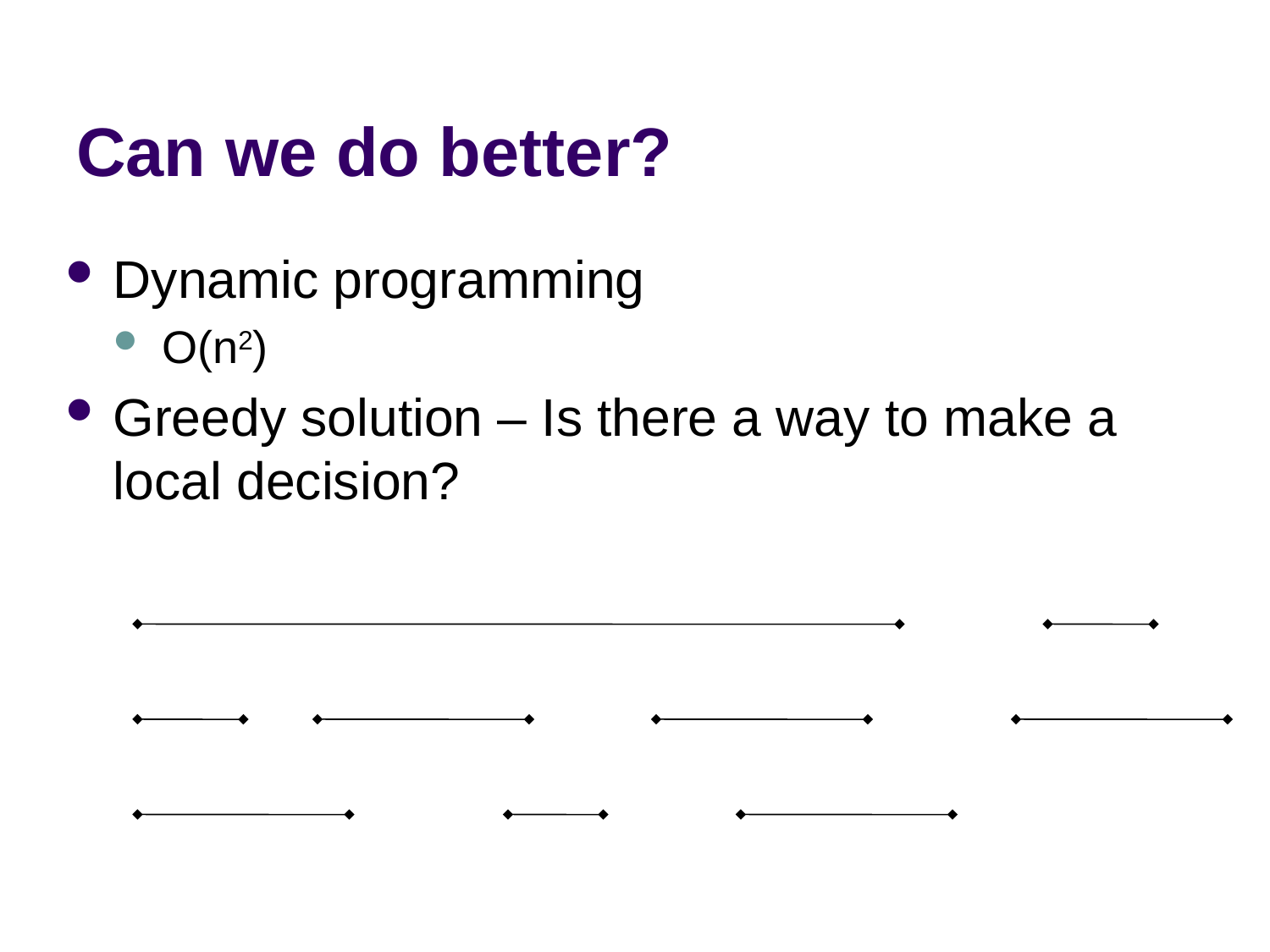

# Can we do better?
Dynamic programming
O(n2)
Greedy solution – Is there a way to make a local decision?